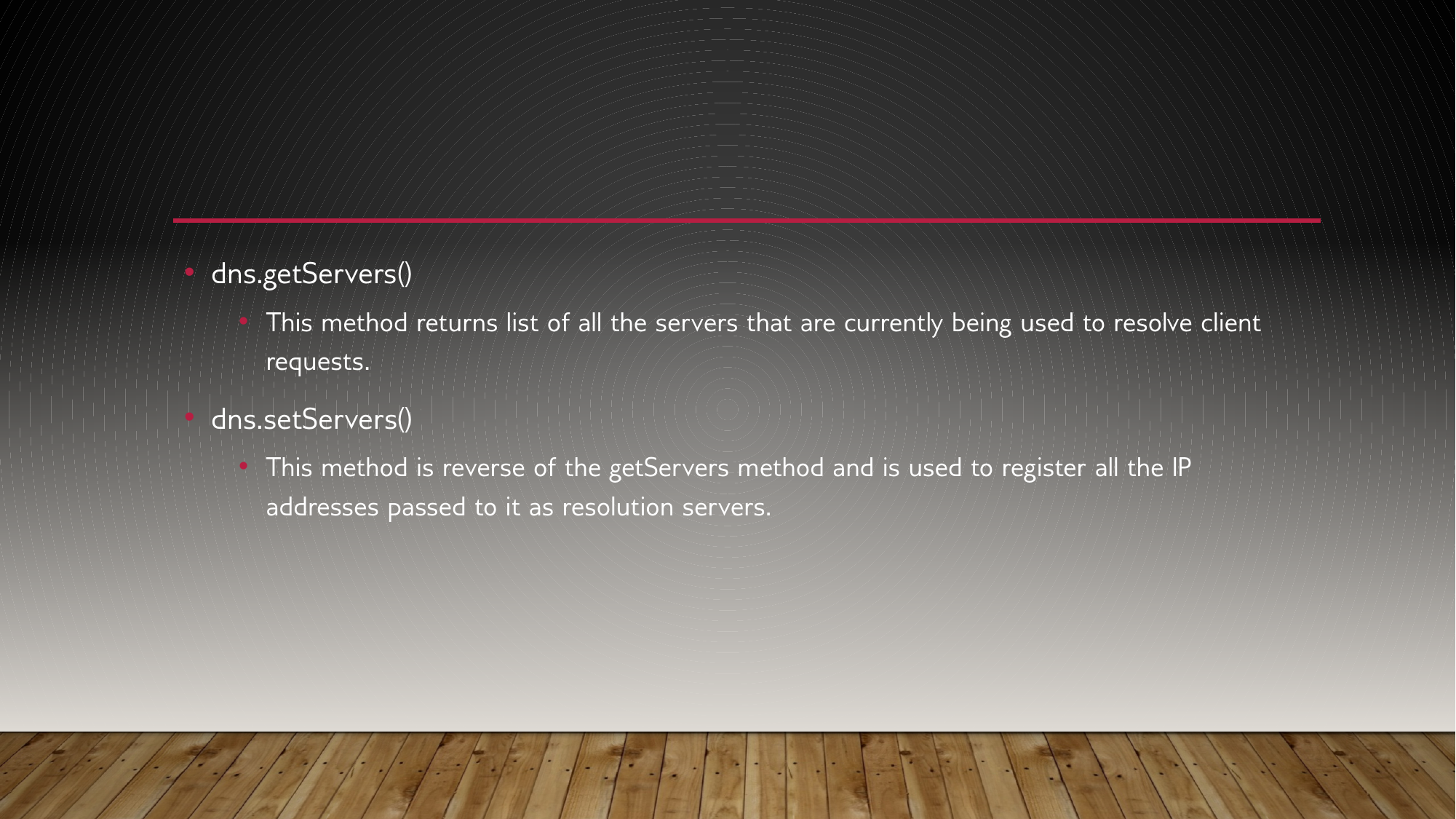

#
dns.getServers()
This method returns list of all the servers that are currently being used to resolve client requests.
dns.setServers()
This method is reverse of the getServers method and is used to register all the IP addresses passed to it as resolution servers.